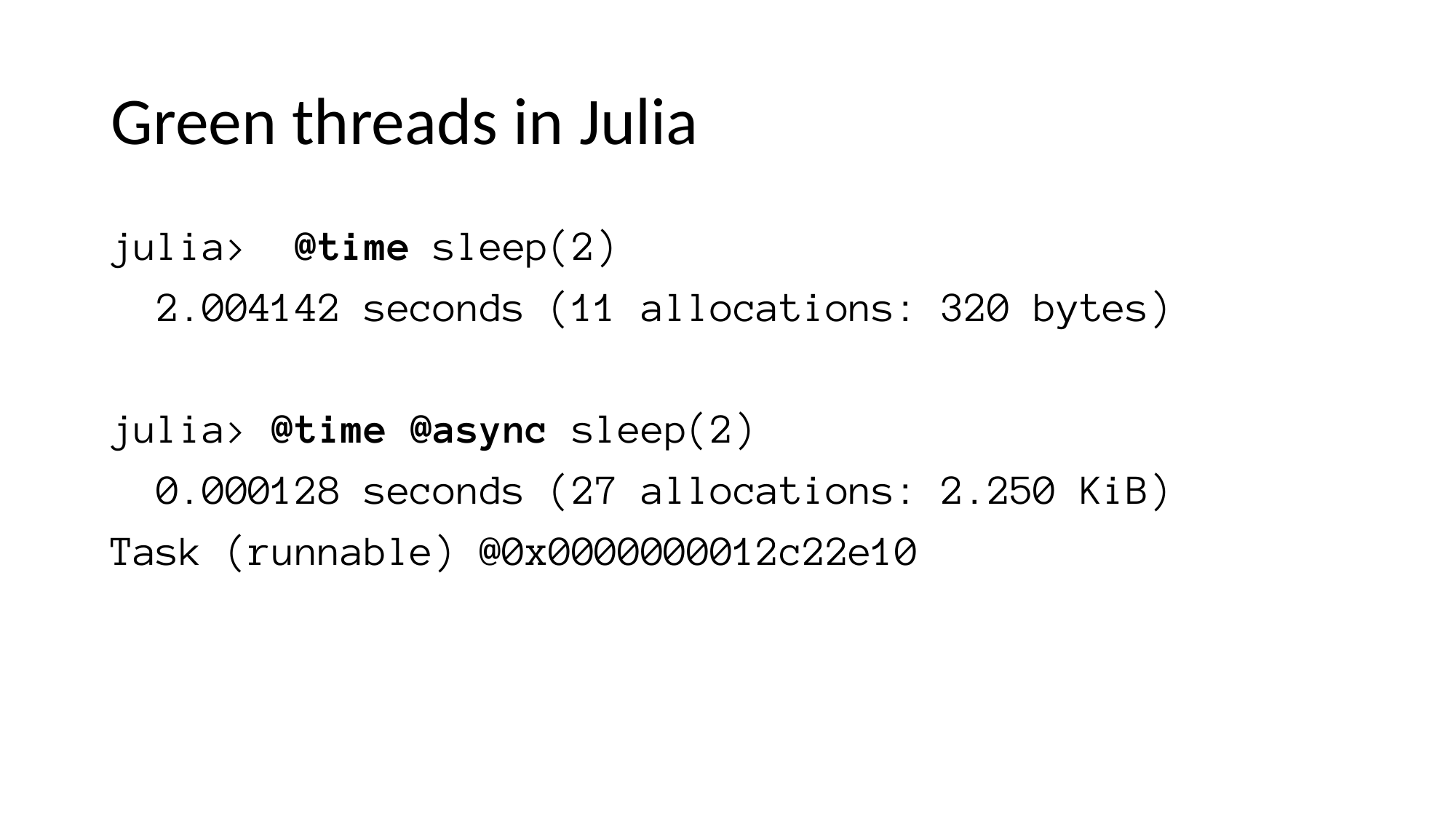

# Green threads in Julia
julia>  @time sleep(2)
  2.004142 seconds (11 allocations: 320 bytes)

julia> @time @async sleep(2)
  0.000128 seconds (27 allocations: 2.250 KiB)
Task (runnable) @0x0000000012c22e10